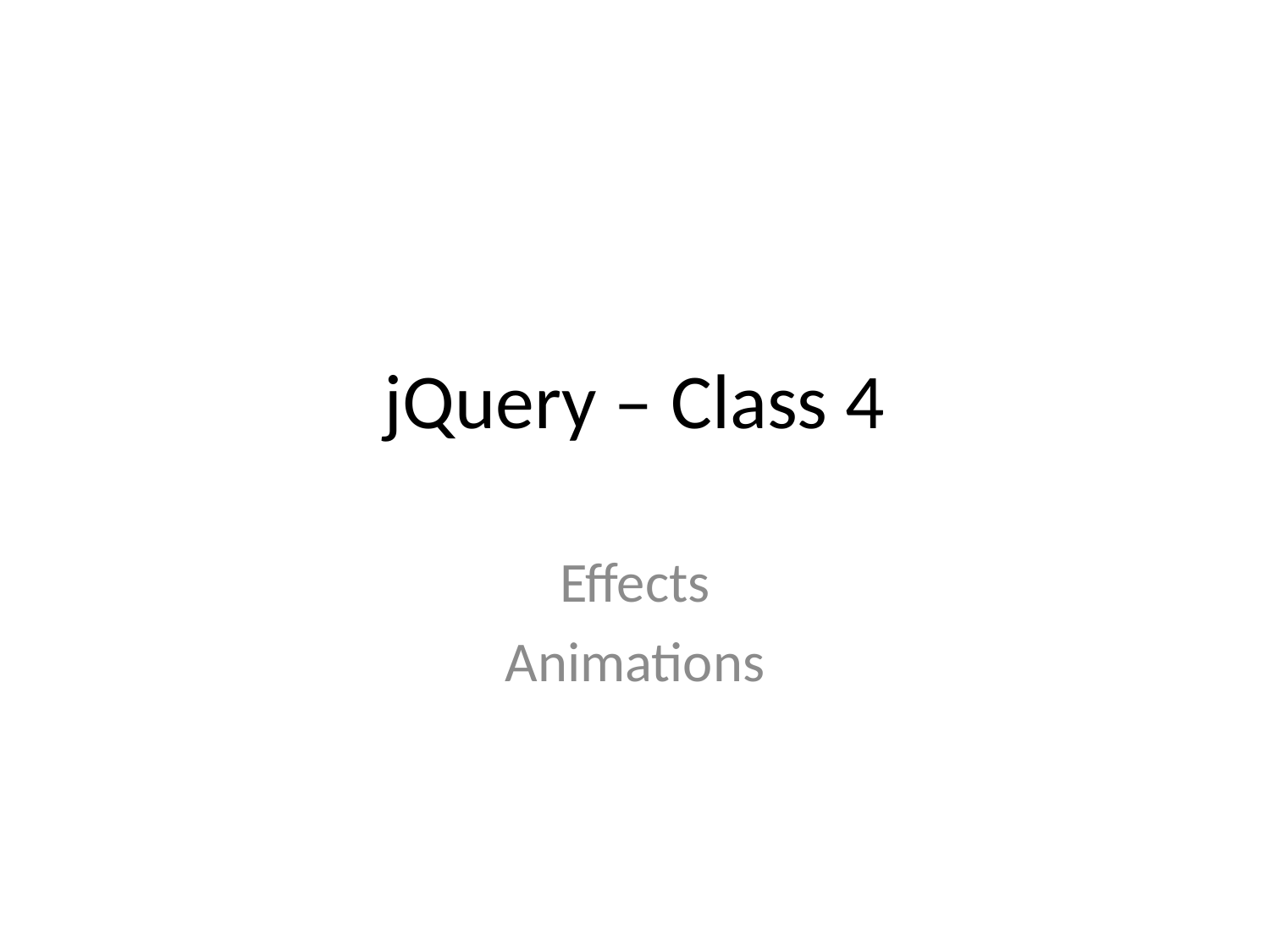

# jQuery – Class 4
Effects
Animations